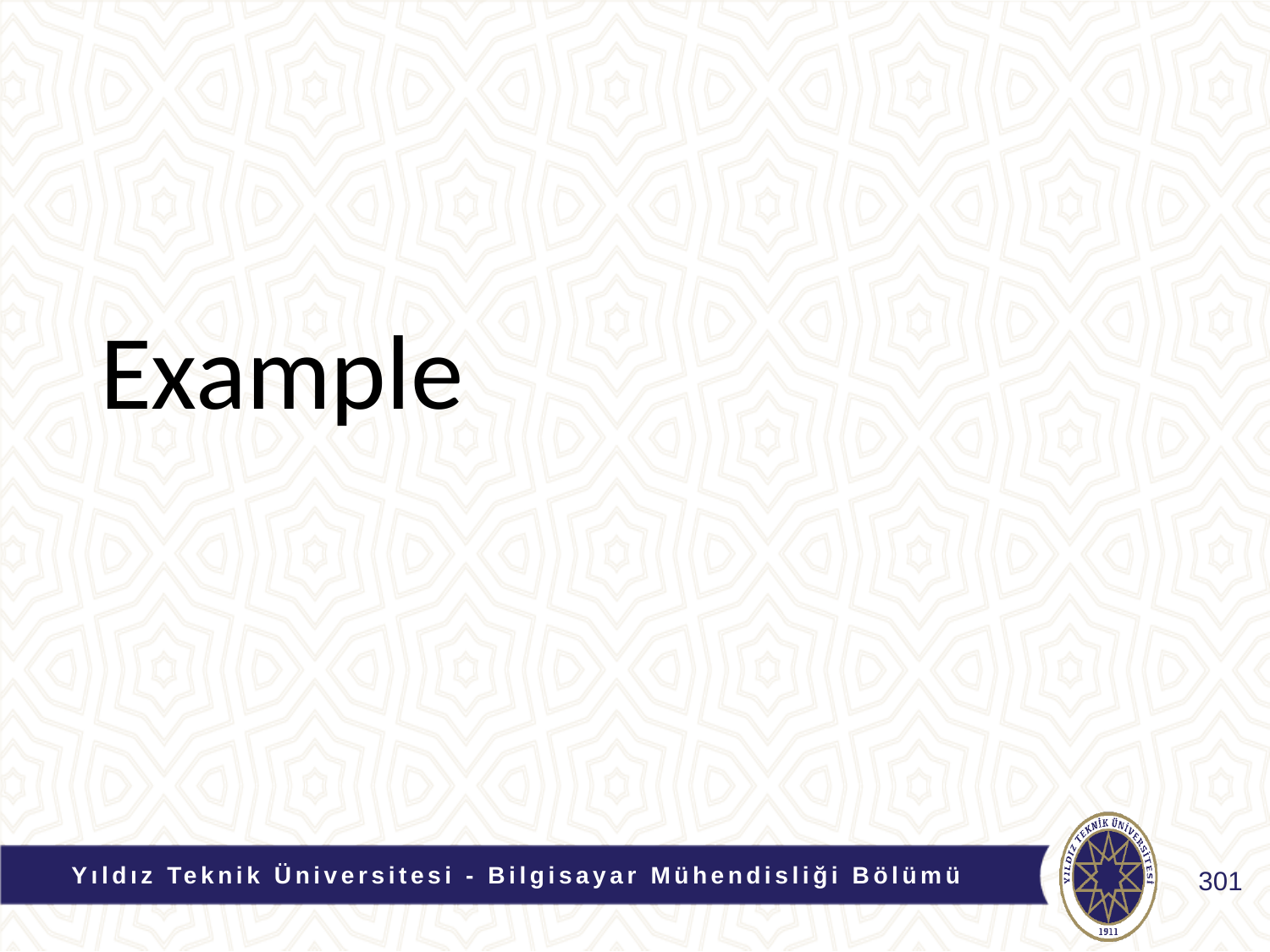

#

Example
Yıldız Teknik Üniversitesi - Bilgisayar Mühendisliği Bölümü
301